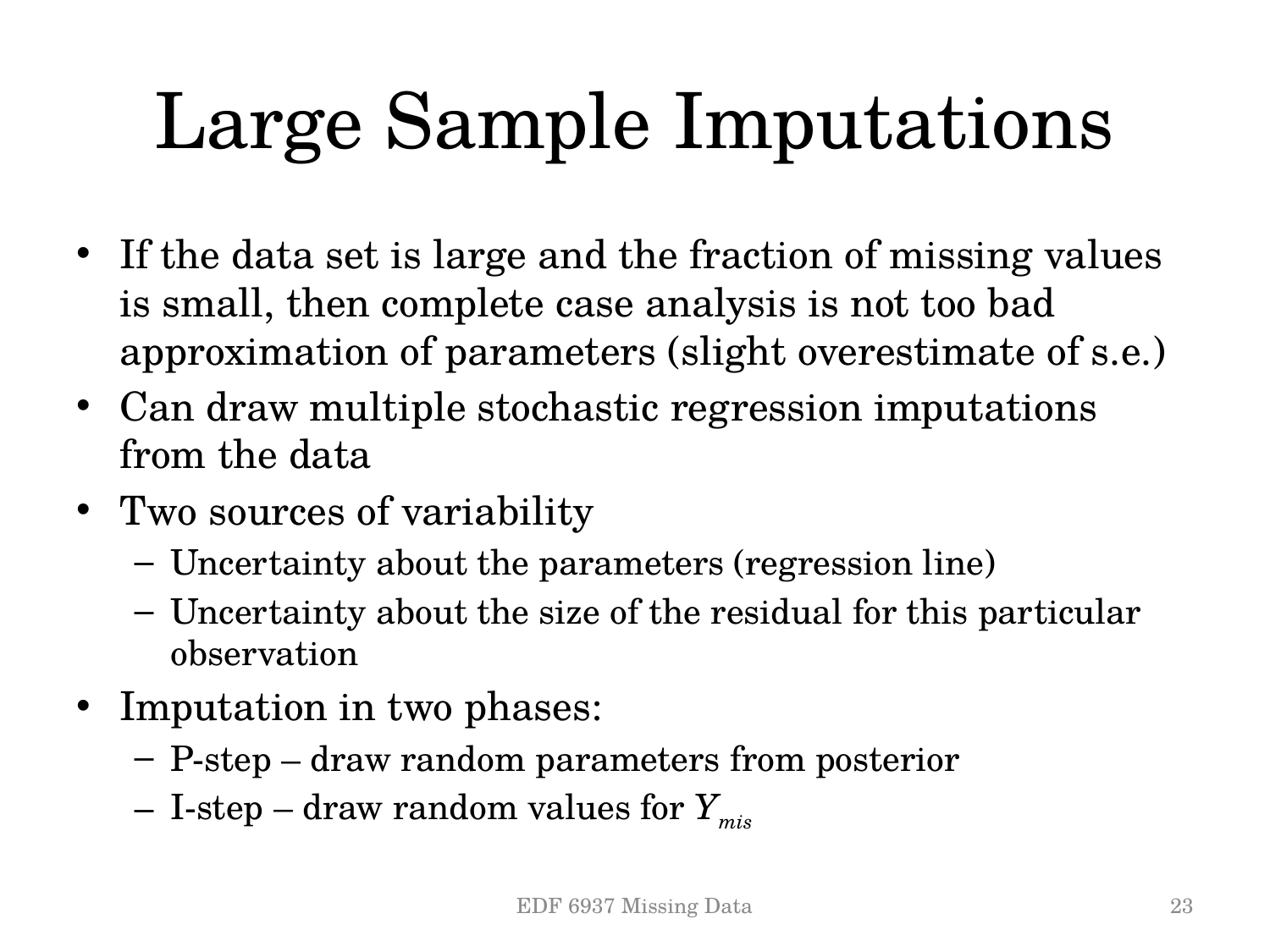

# Large Sample Imputations
If the data set is large and the fraction of missing values is small, then complete case analysis is not too bad approximation of parameters (slight overestimate of s.e.)
Can draw multiple stochastic regression imputations from the data
Two sources of variability
Uncertainty about the parameters (regression line)
Uncertainty about the size of the residual for this particular observation
Imputation in two phases:
P-step – draw random parameters from posterior
I-step – draw random values for Ymis
EDF 6937 Missing Data
23